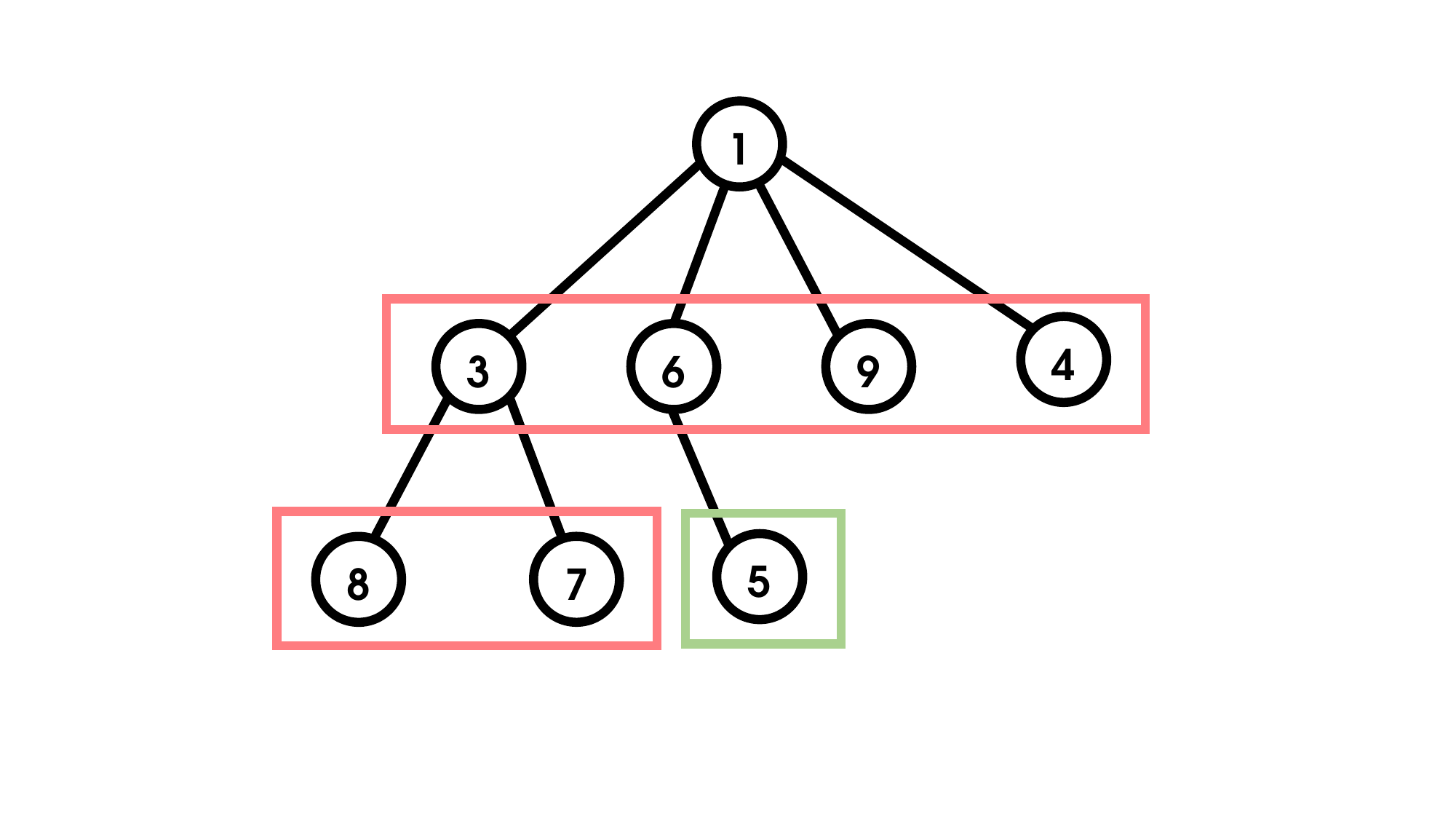

1

4

3

6

9

5

8
7